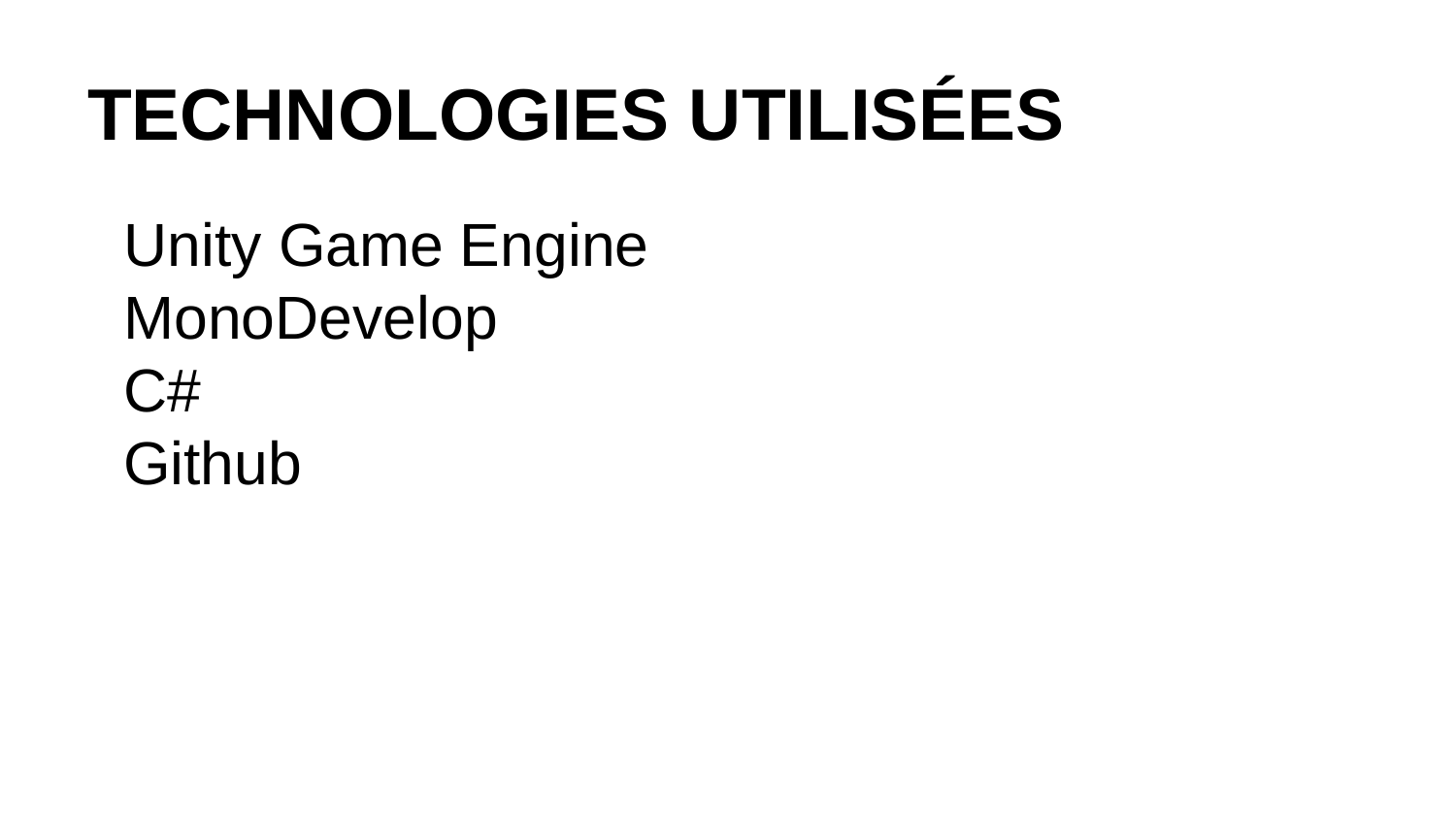

# TECHNOLOGIES UTILISÉES
Unity Game Engine
MonoDevelop
C#
Github